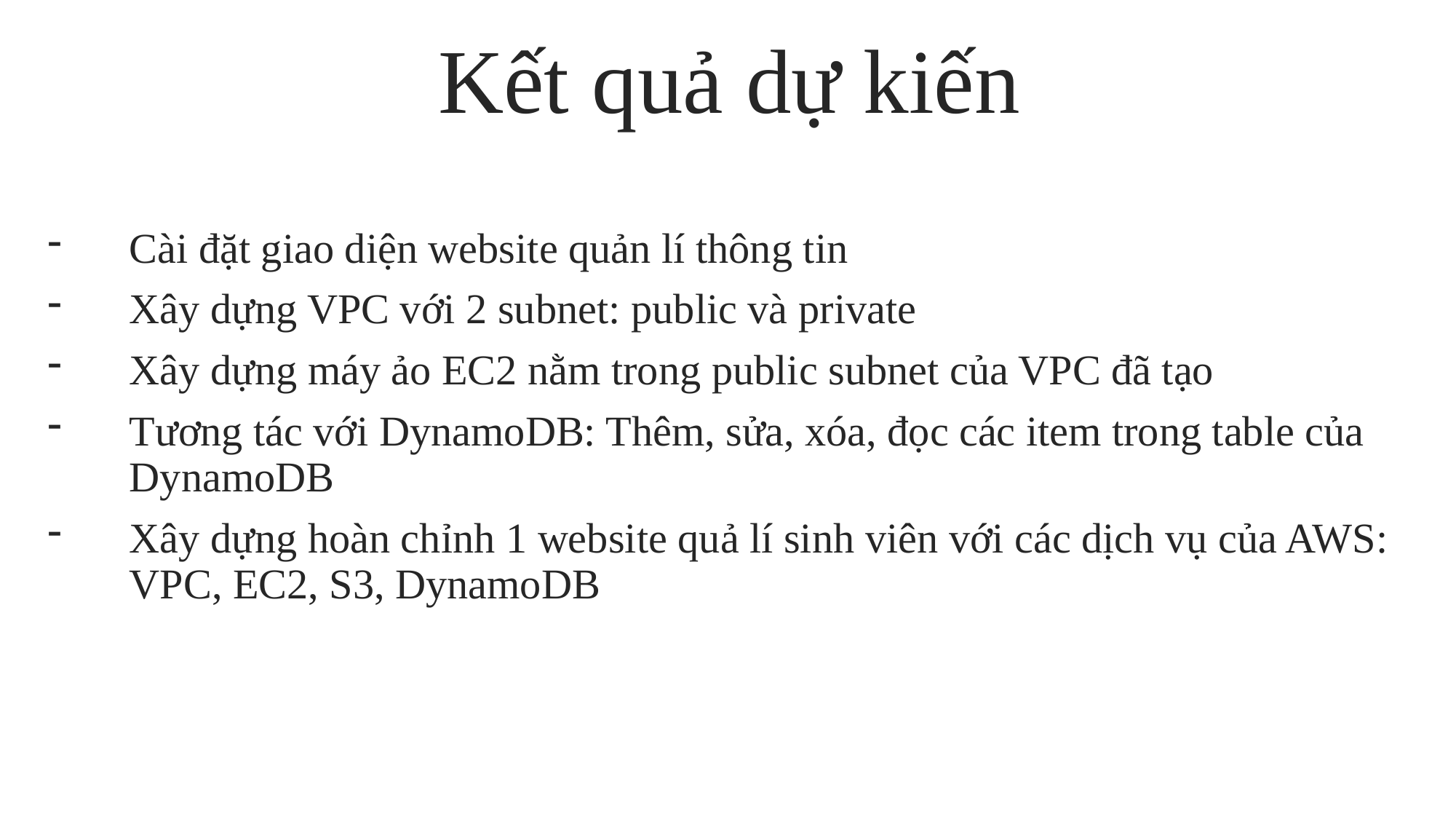

Kết quả dự kiến
Cài đặt giao diện website quản lí thông tin
Xây dựng VPC với 2 subnet: public và private
Xây dựng máy ảo EC2 nằm trong public subnet của VPC đã tạo
Tương tác với DynamoDB: Thêm, sửa, xóa, đọc các item trong table của DynamoDB
Xây dựng hoàn chỉnh 1 website quả lí sinh viên với các dịch vụ của AWS: VPC, EC2, S3, DynamoDB